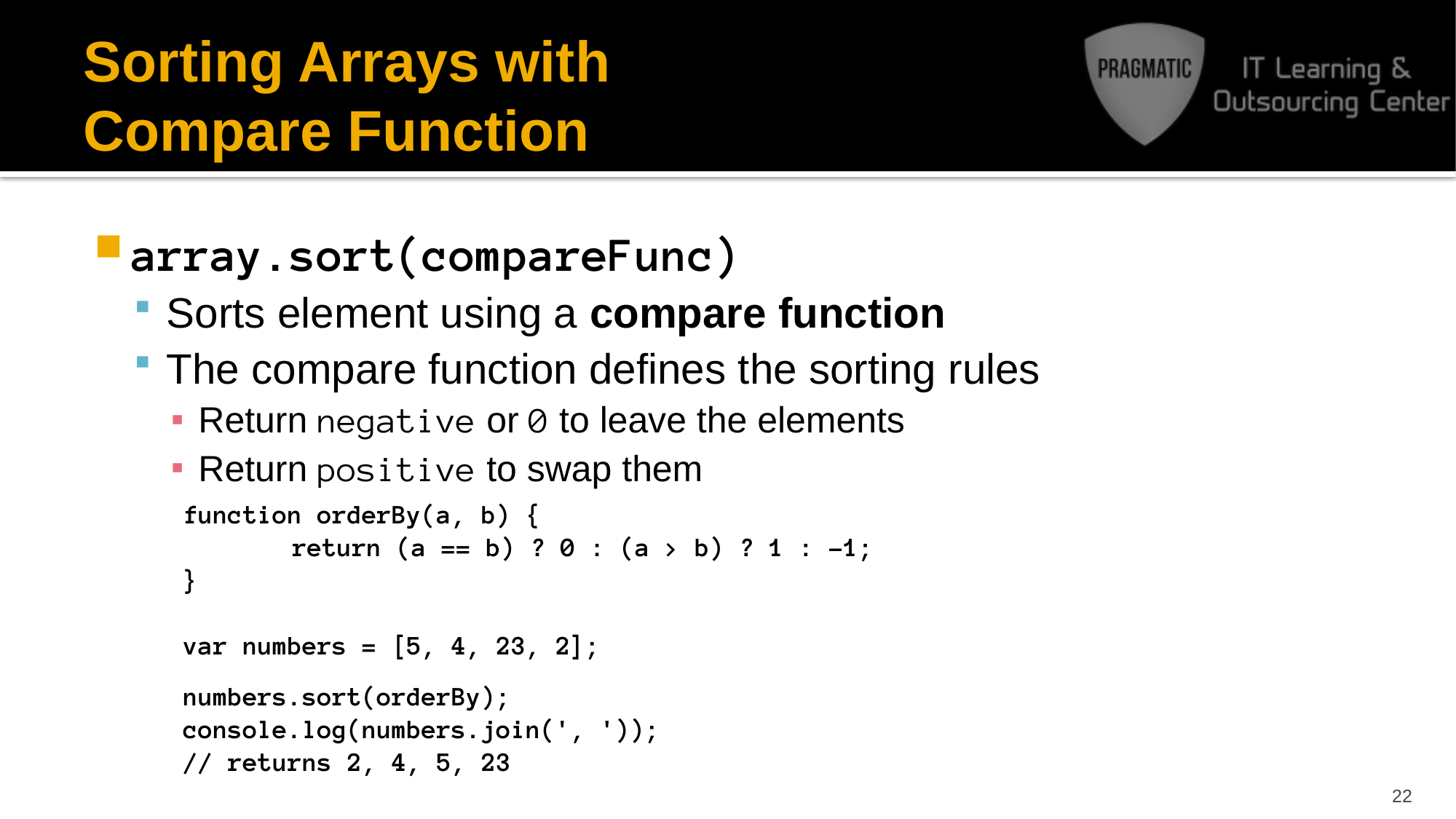

# Sorting Arrays with Compare Function
array.sort(compareFunc)
Sorts element using a compare function
The compare function defines the sorting rules
Return negative or 0 to leave the elements
Return positive to swap them

function orderBy(a, b) {
	return (a == b) ? 0 : (a > b) ? 1 : -1;
}

var numbers = [5, 4, 23, 2];
numbers.sort(orderBy);
console.log(numbers.join(', '));
// returns 2, 4, 5, 23
22